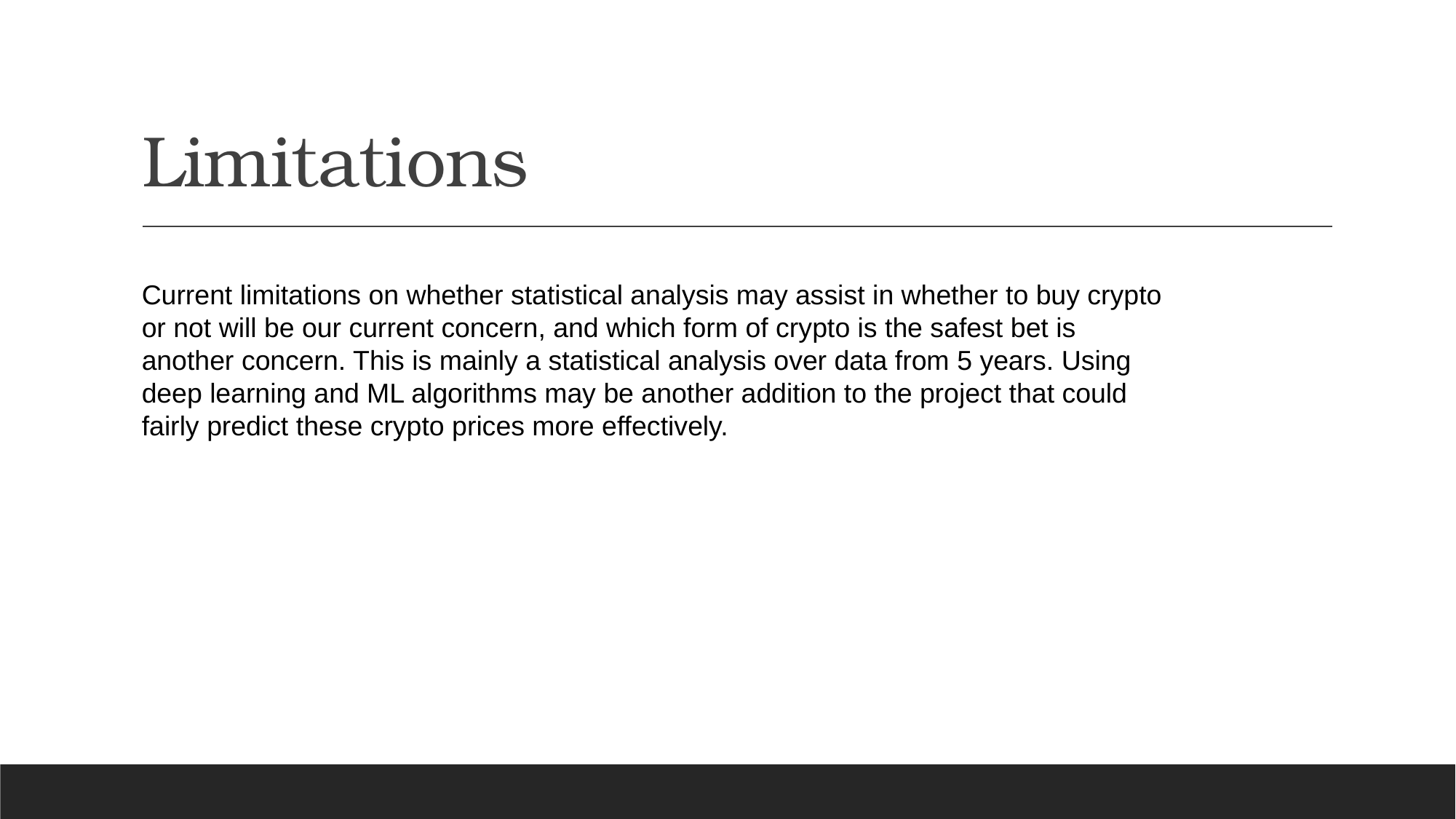

# Limitations
Current limitations on whether statistical analysis may assist in whether to buy crypto or not will be our current concern, and which form of crypto is the safest bet is another concern. This is mainly a statistical analysis over data from 5 years. Using deep learning and ML algorithms may be another addition to the project that could fairly predict these crypto prices more effectively.